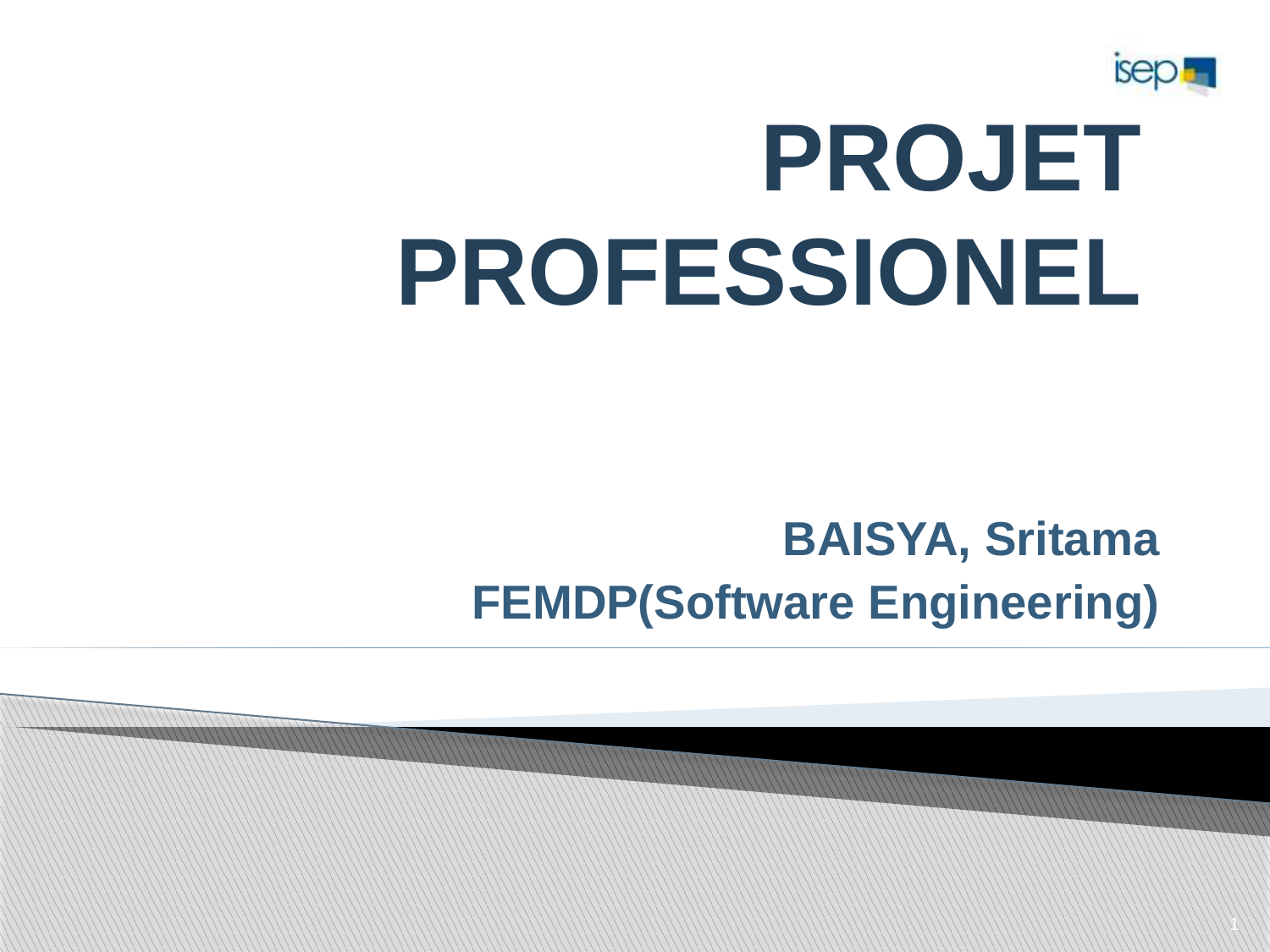

# PROJET PROFESSIONEL
BAISYA, Sritama
FEMDP(Software Engineering)
1